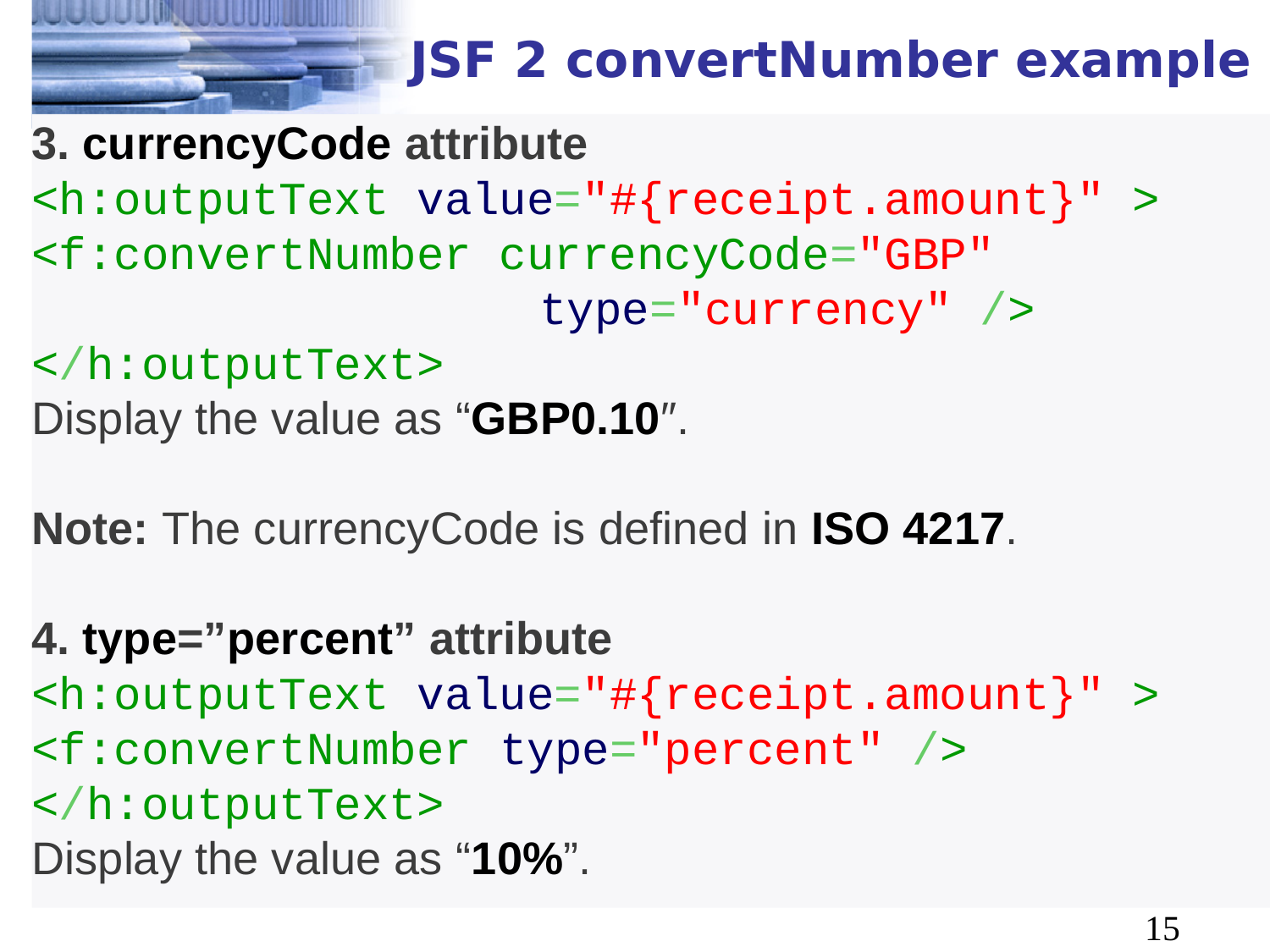

# JSF 2 convertNumber example
3. currencyCode attribute
<h:outputText value="#{receipt.amount}" >	<f:convertNumber currencyCode="GBP" 						type="currency" />
</h:outputText>
Display the value as “GBP0.10″.

Note: The currencyCode is defined in ISO 4217.

4. type=”percent” attribute
<h:outputText value="#{receipt.amount}" >	<f:convertNumber type="percent" /> </h:outputText>
Display the value as “10%”.